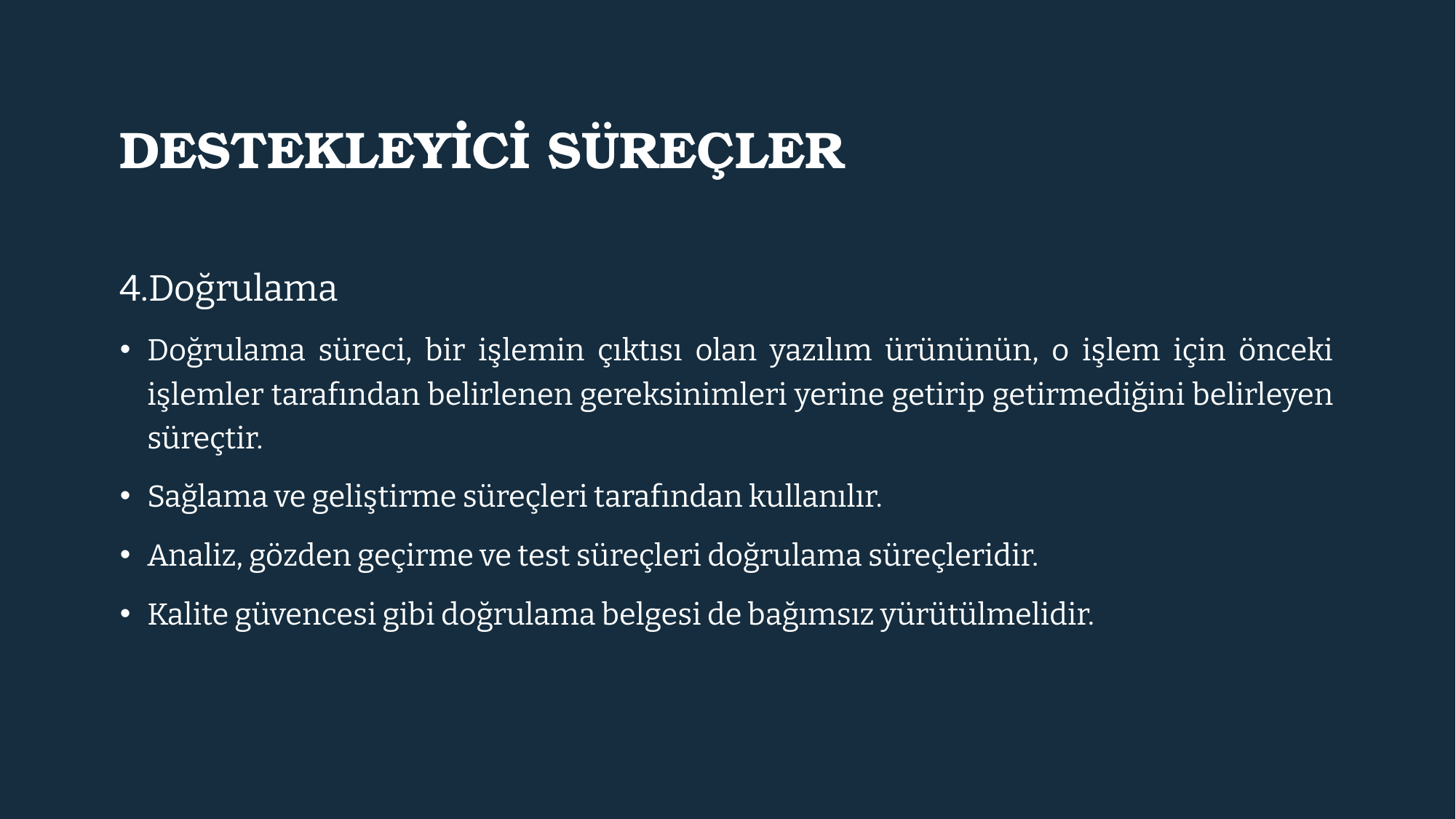

# Destekleyici süreçler
4.Doğrulama
Doğrulama süreci, bir işlemin çıktısı olan yazılım ürününün, o işlem için önceki işlemler tarafından belirlenen gereksinimleri yerine getirip getirmediğini belirleyen süreçtir.
Sağlama ve geliştirme süreçleri tarafından kullanılır.
Analiz, gözden geçirme ve test süreçleri doğrulama süreçleridir.
Kalite güvencesi gibi doğrulama belgesi de bağımsız yürütülmelidir.